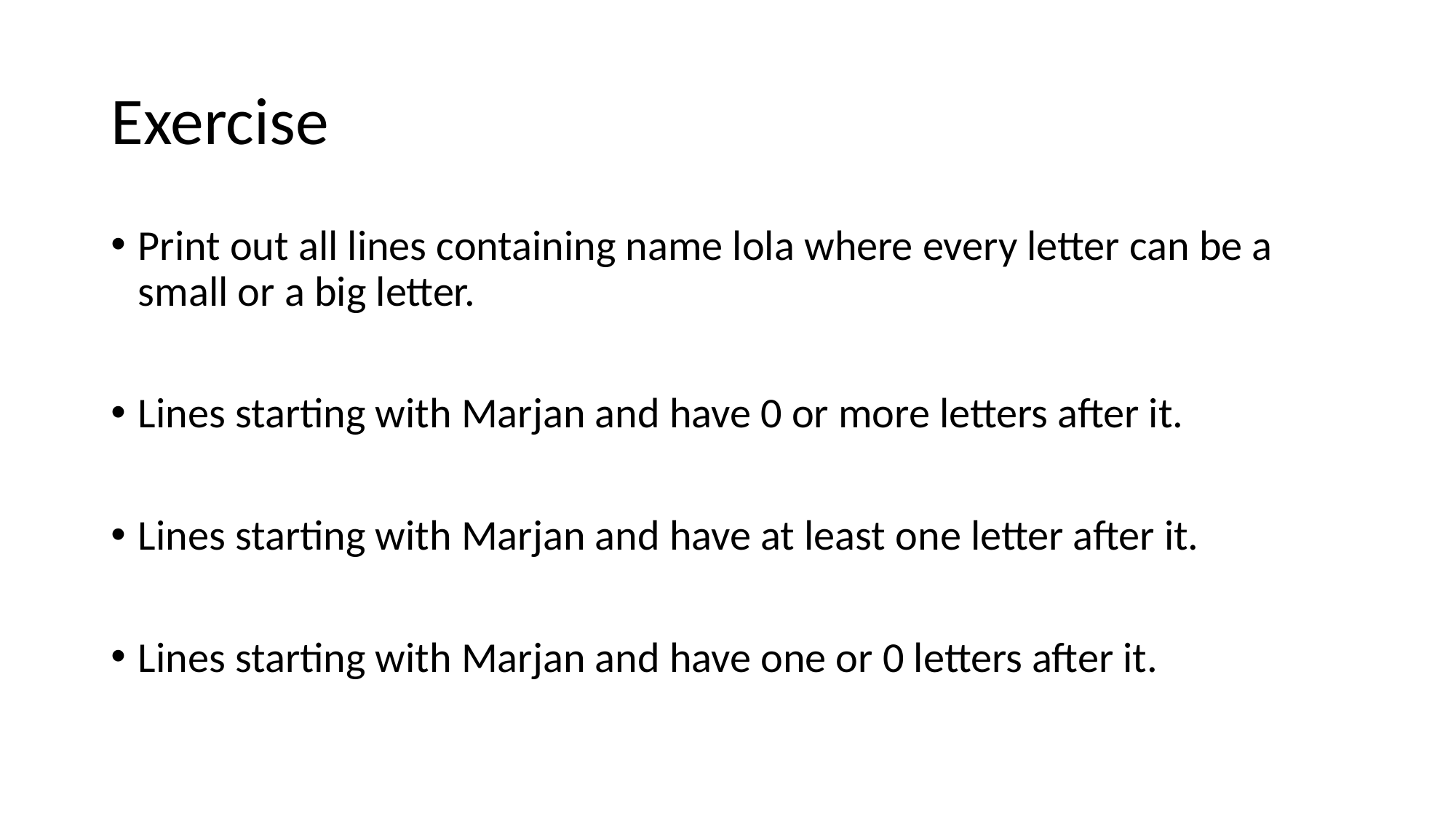

# Exercise
Print out all lines containing name lola where every letter can be a small or a big letter.

Lines starting with Marjan and have 0 or more letters after it.

Lines starting with Marjan and have at least one letter after it.

Lines starting with Marjan and have one or 0 letters after it.